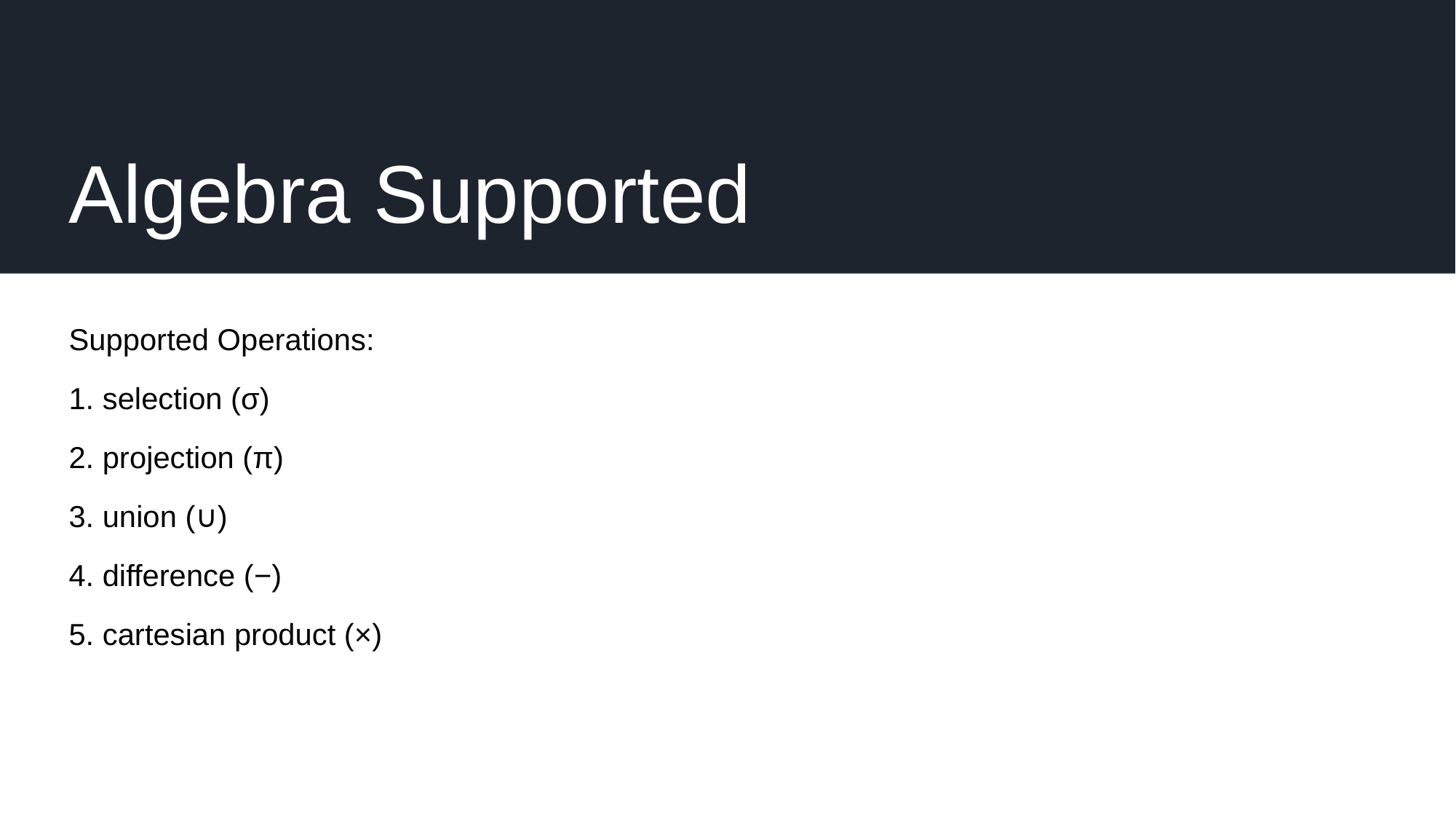

# Algebra Supported
Supported Operations:
1. selection (σ)
2. projection (π)
3. union (∪)
4. difference (−)
5. cartesian product (×)